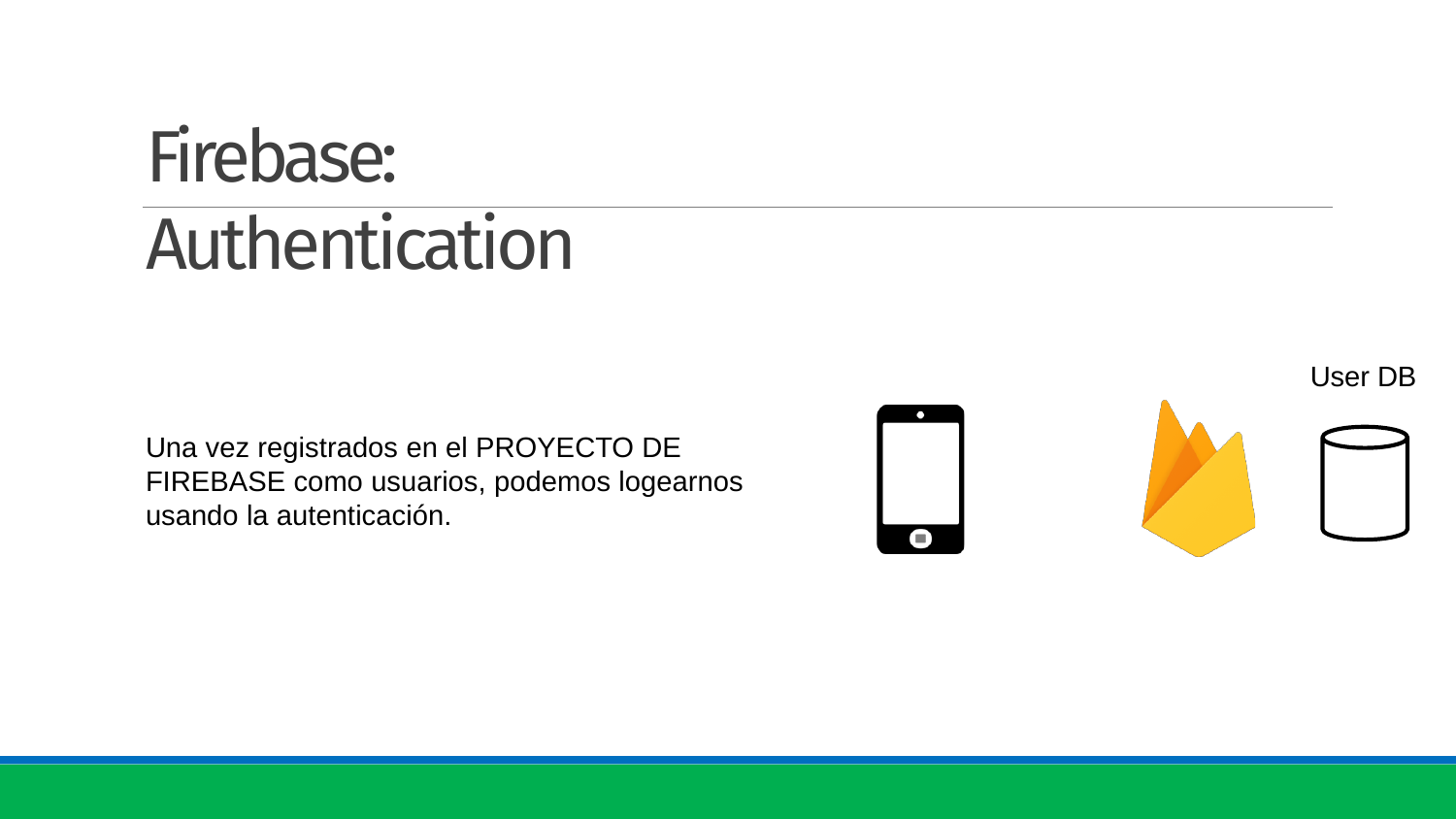

# Firebase: Authentication
User DB

Una vez registrados en el PROYECTO DE FIREBASE como usuarios, podemos logearnos usando la autenticación.